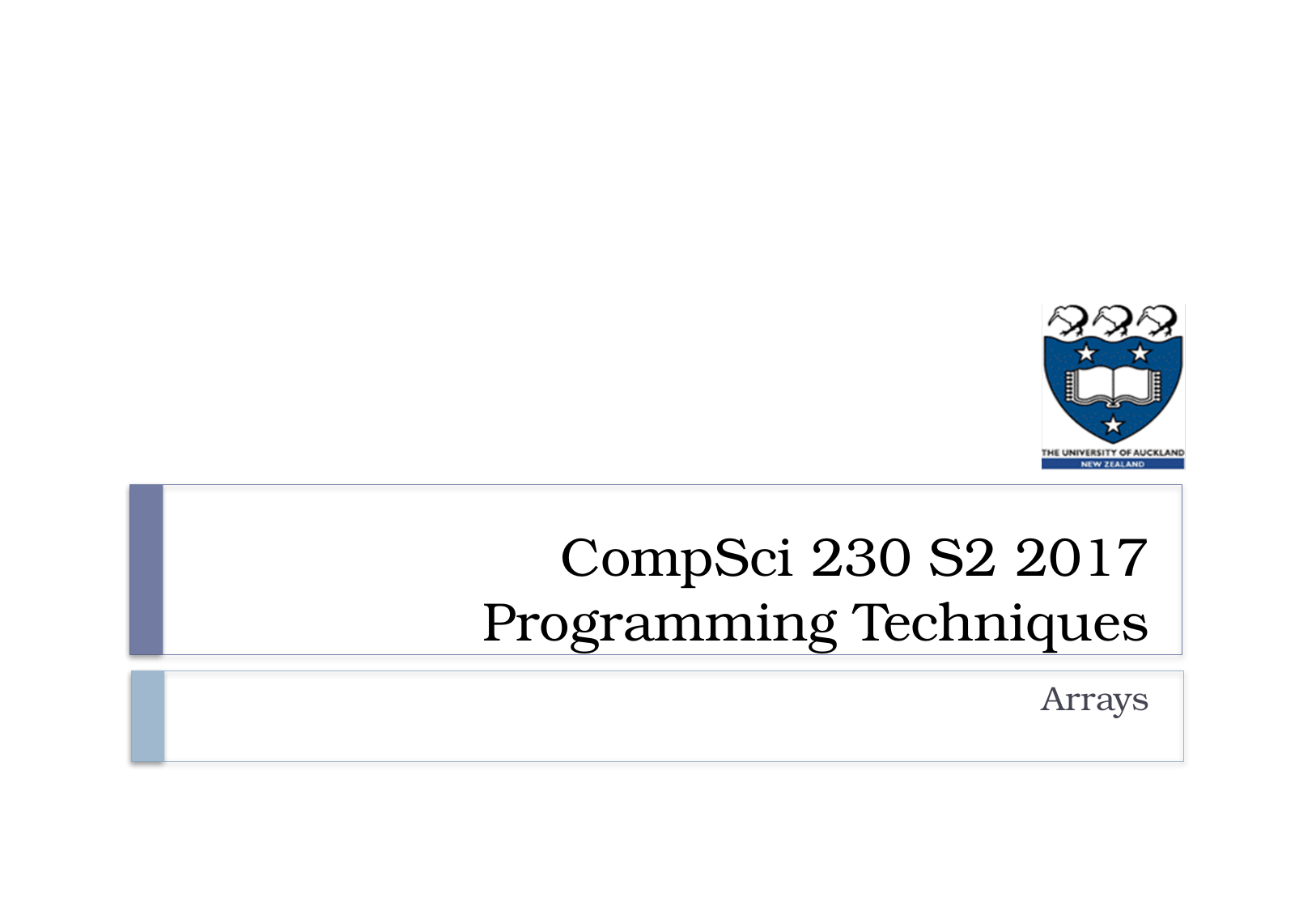

# CompSci 230 S2 2017 Programming Techniques
Arrays